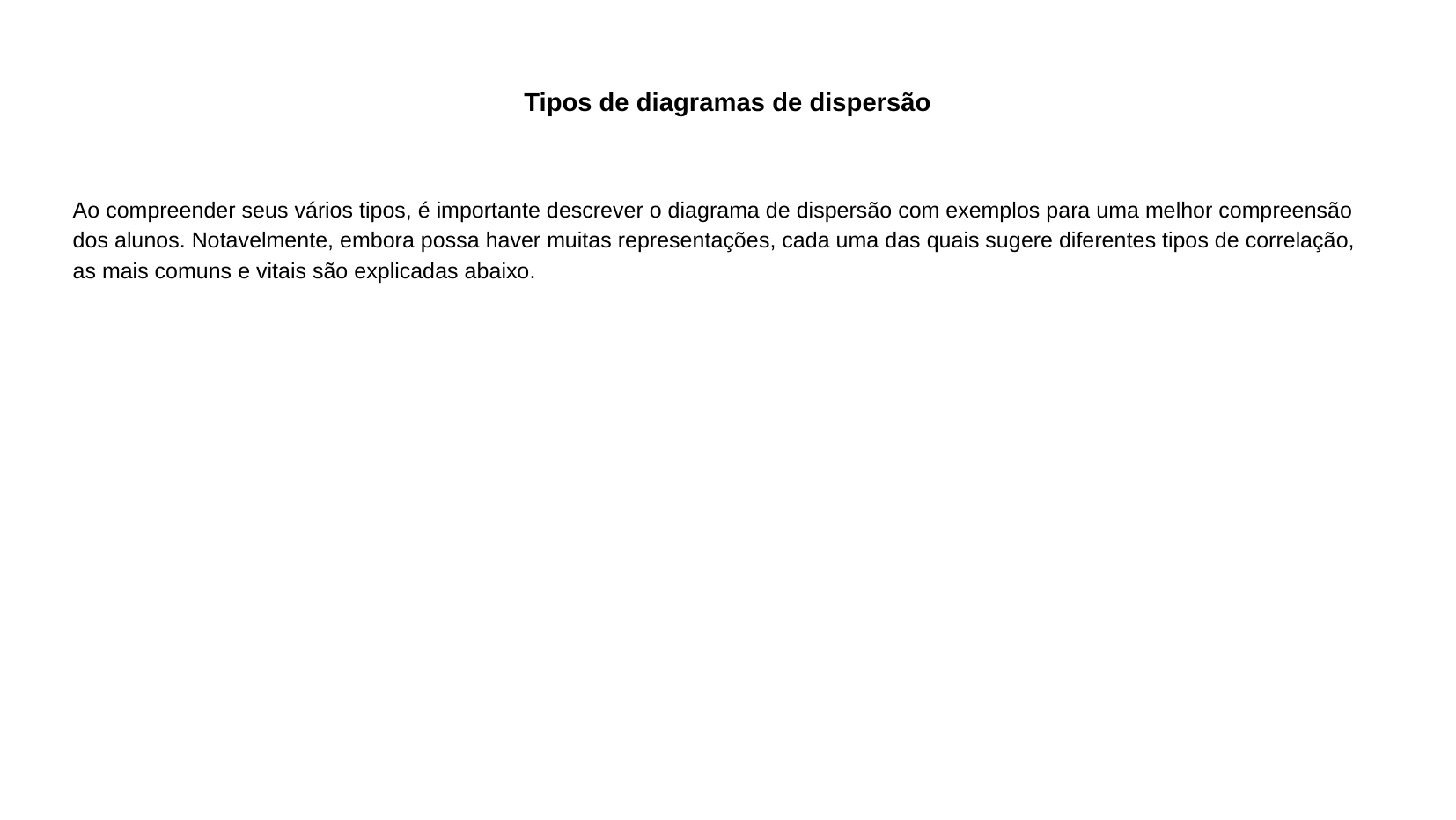

# Tipos de diagramas de dispersão
Ao compreender seus vários tipos, é importante descrever o diagrama de dispersão com exemplos para uma melhor compreensão dos alunos. Notavelmente, embora possa haver muitas representações, cada uma das quais sugere diferentes tipos de correlação, as mais comuns e vitais são explicadas abaixo.